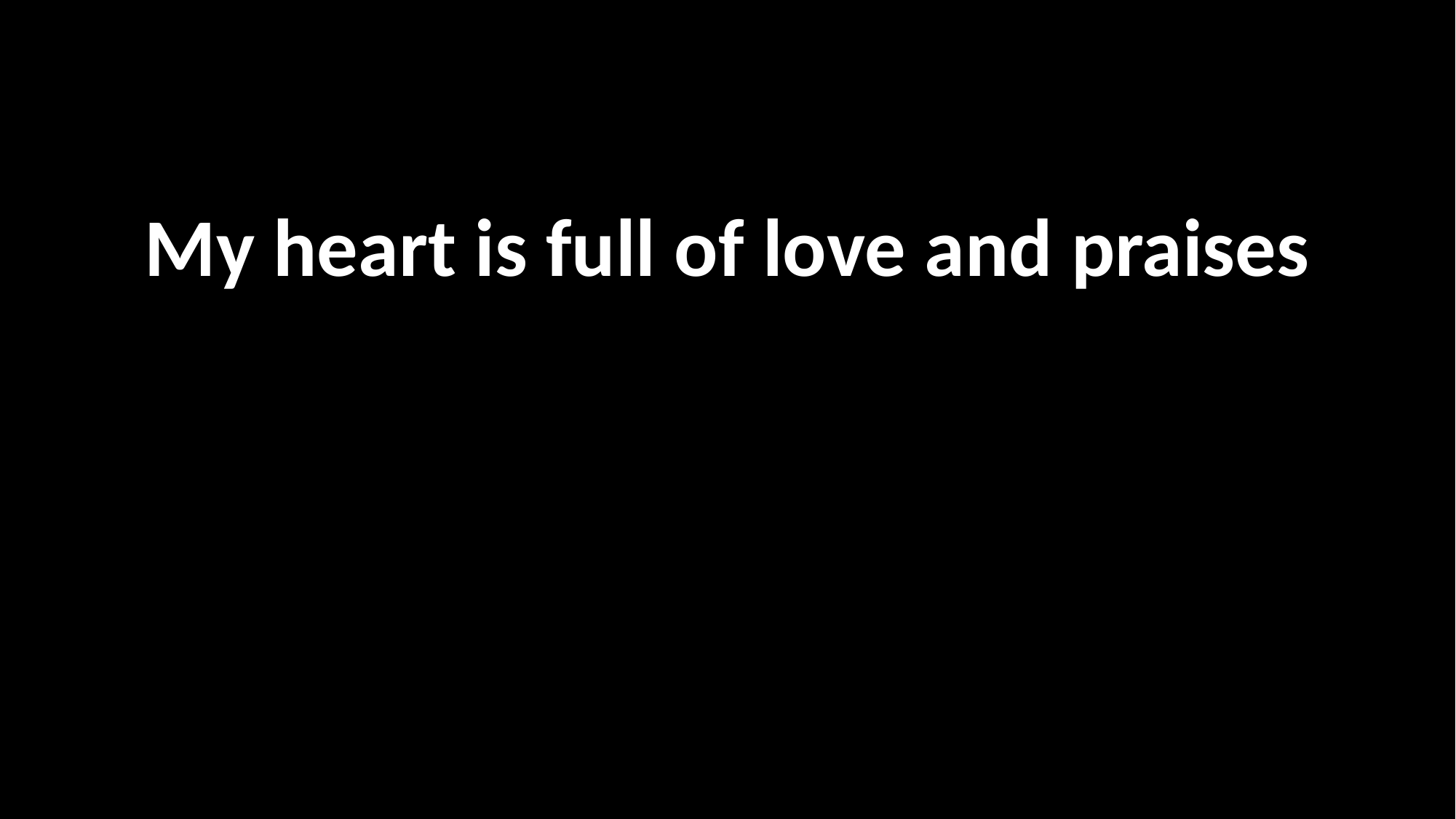

My heart is full of love and praises